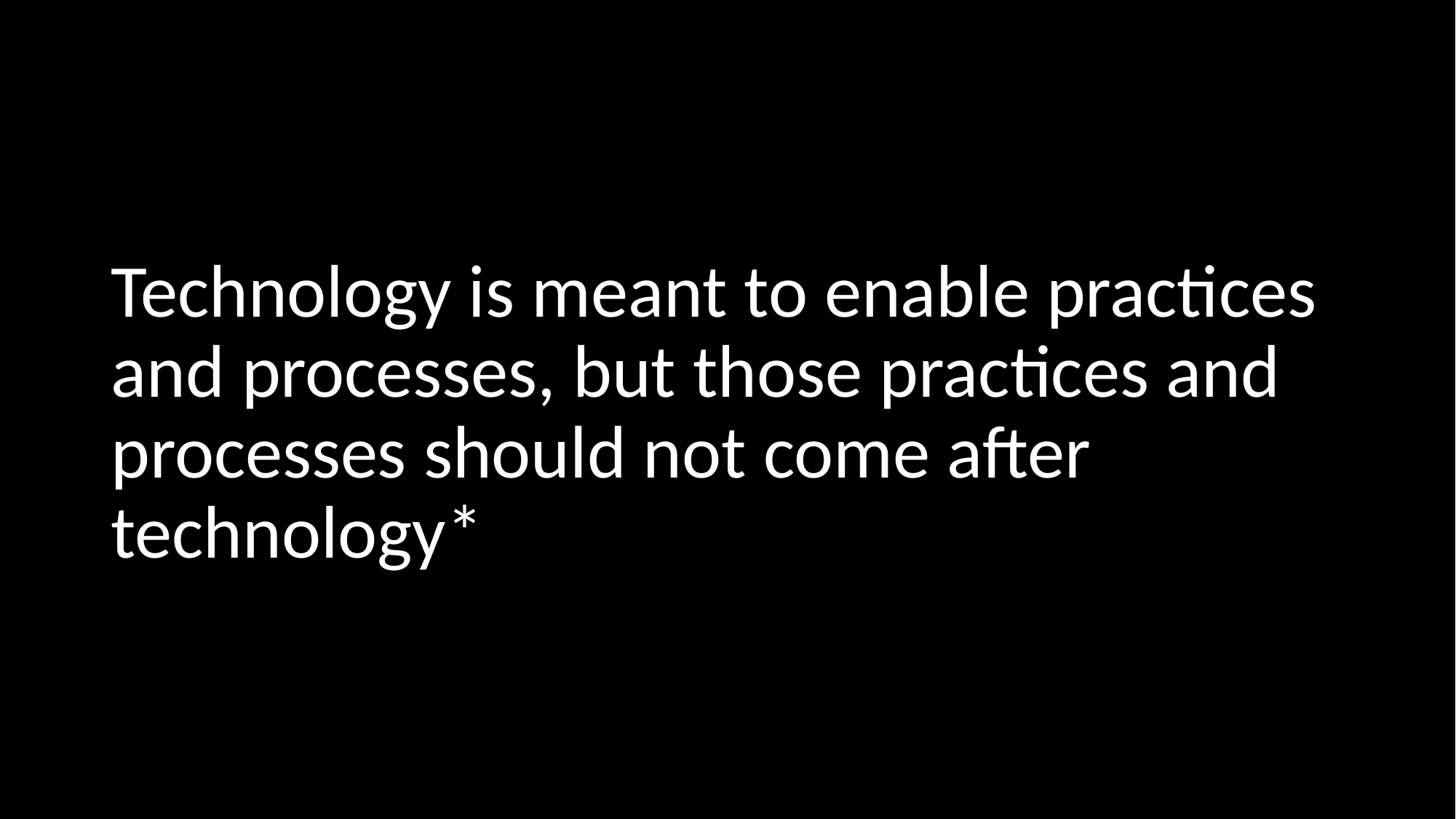

# Technology is meant to enable practices and processes, but those practices and processes should not come after technology*